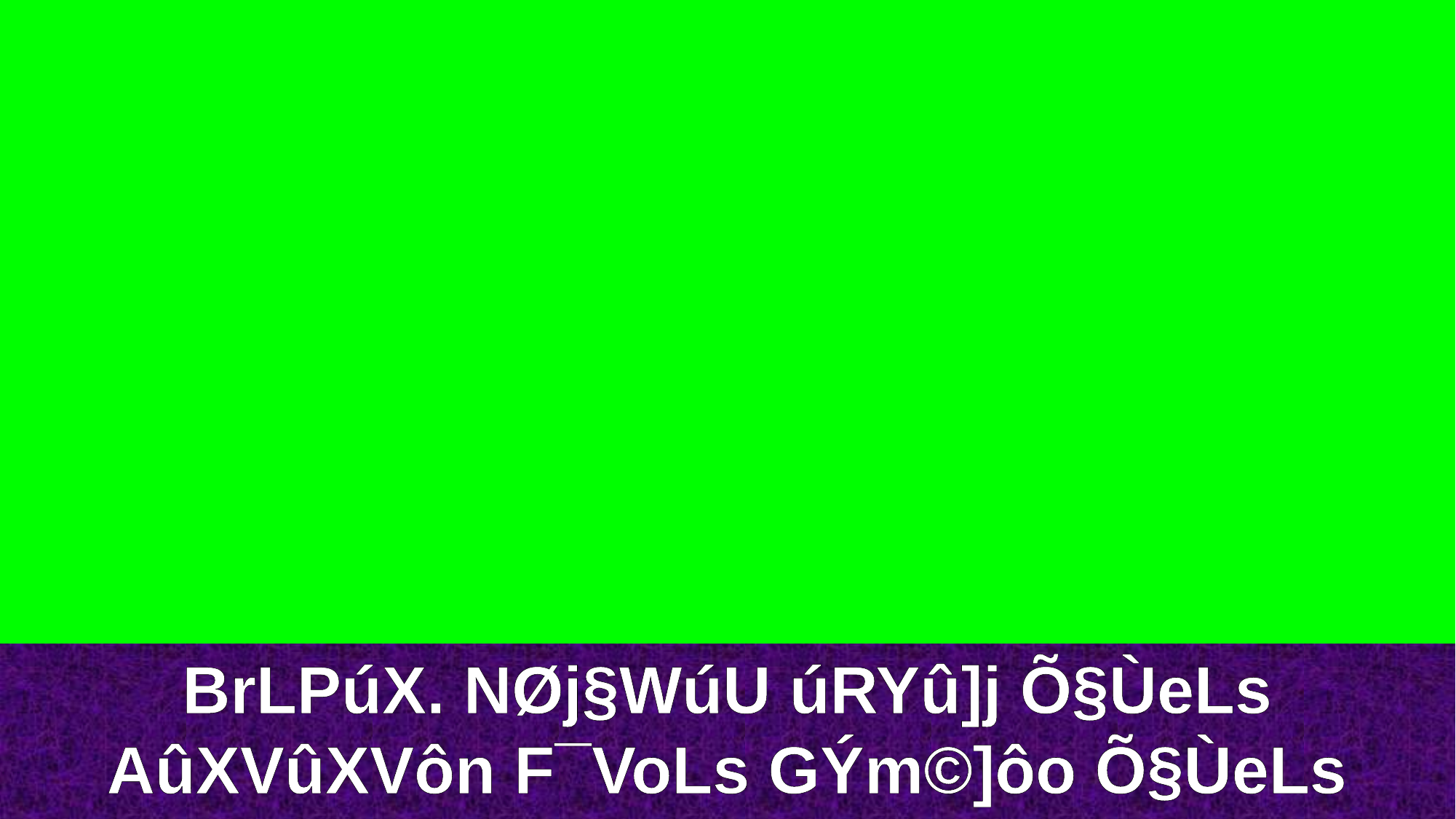

BrLPúX. NØj§WúU úRYû]j Õ§ÙeLs
AûXVûXVôn F¯VoLs GÝm©]ôo Õ§ÙeLs